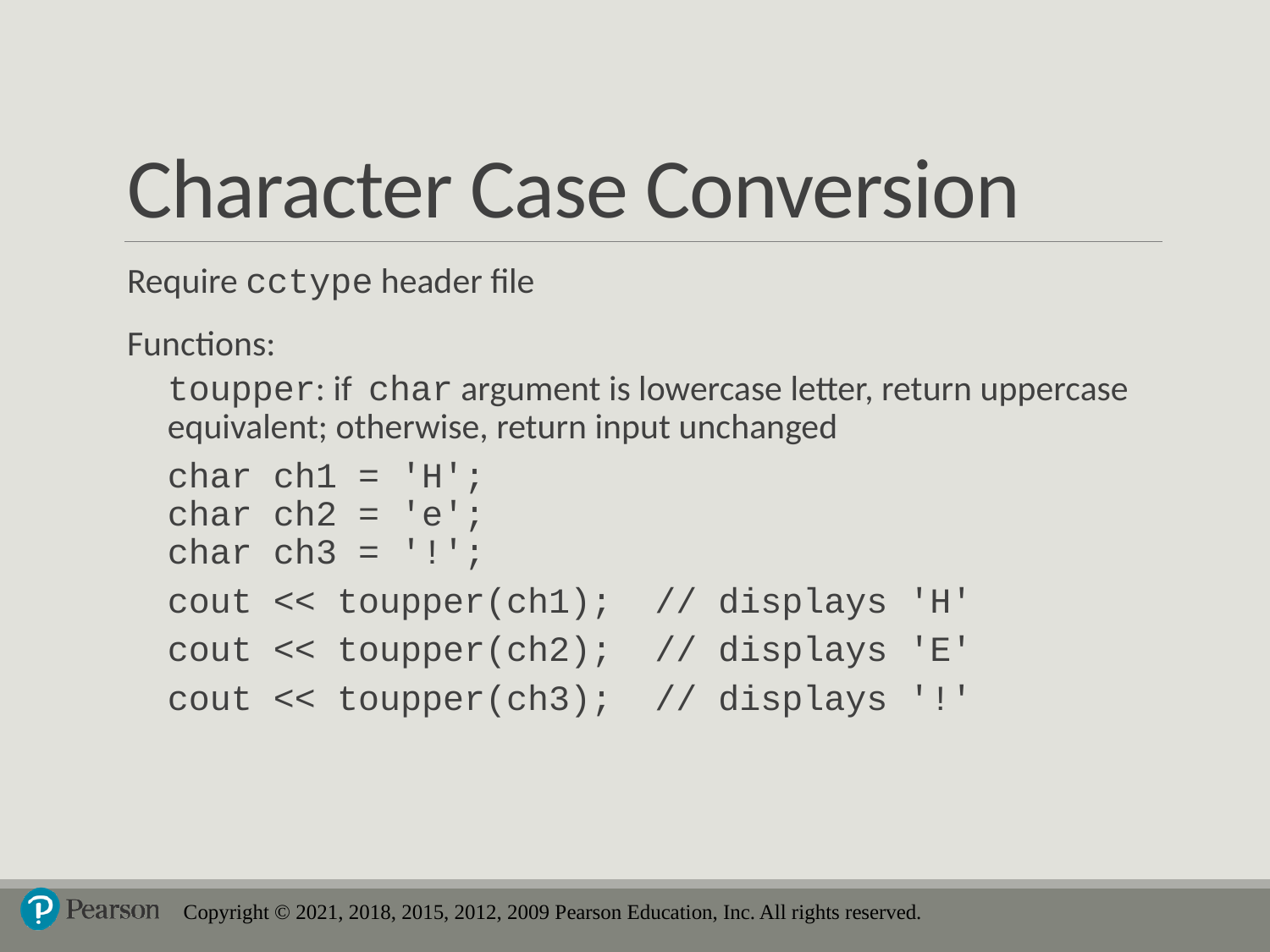

# Character Case Conversion
Require cctype header file
Functions:
	toupper: if  char argument is lowercase letter, return uppercase equivalent; otherwise, return input unchanged
	char ch1 = 'H';
char ch2 = 'e';
char ch3 = '!';
	cout << toupper(ch1);  // displays 'H'
	cout << toupper(ch2);  // displays 'E'
	cout << toupper(ch3);  // displays '!'